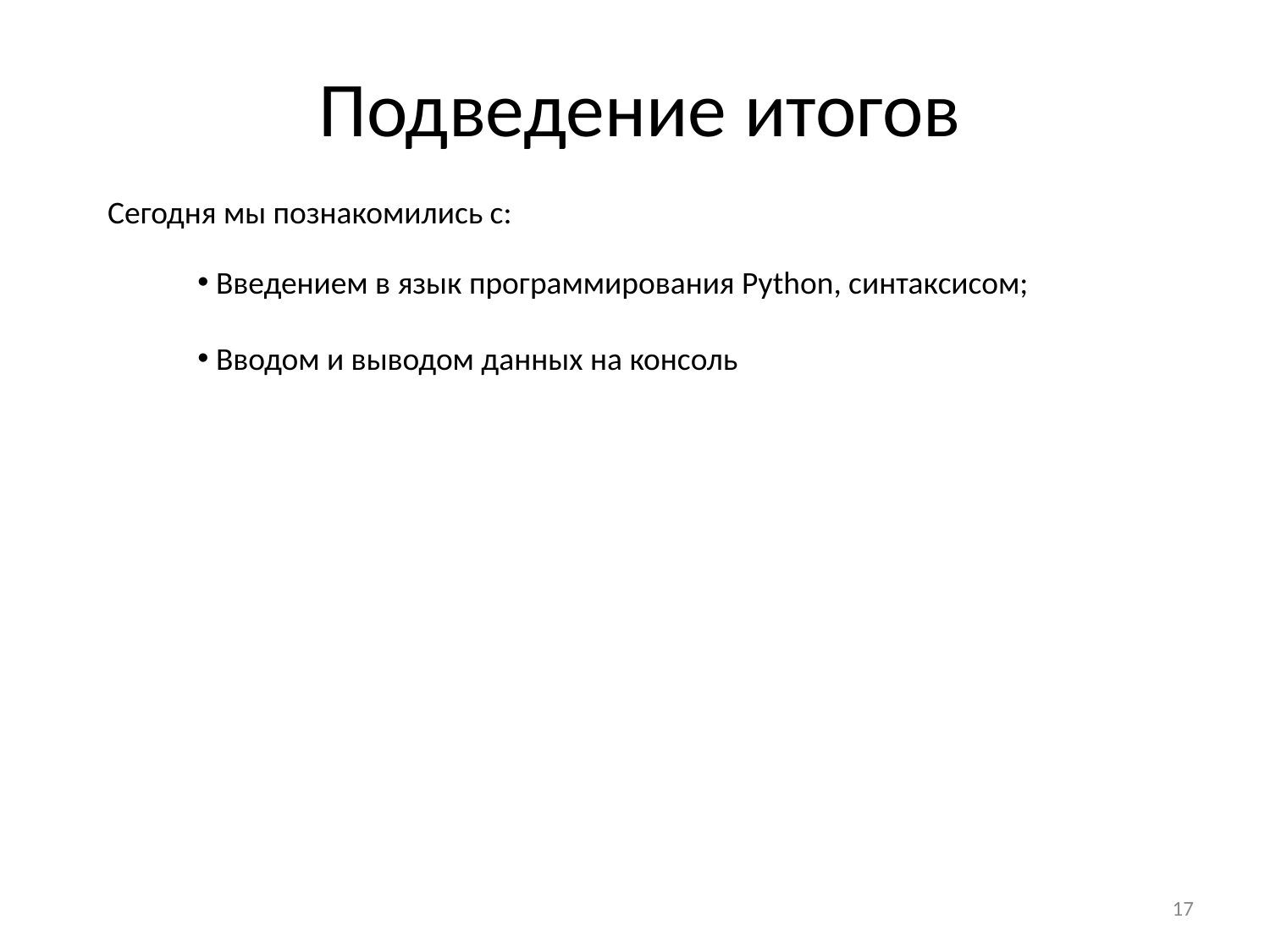

# Подведение итогов
Сегодня мы познакомились с:

 Введением в язык программирования Python, синтаксисом;

 Вводом и выводом данных на консоль

17